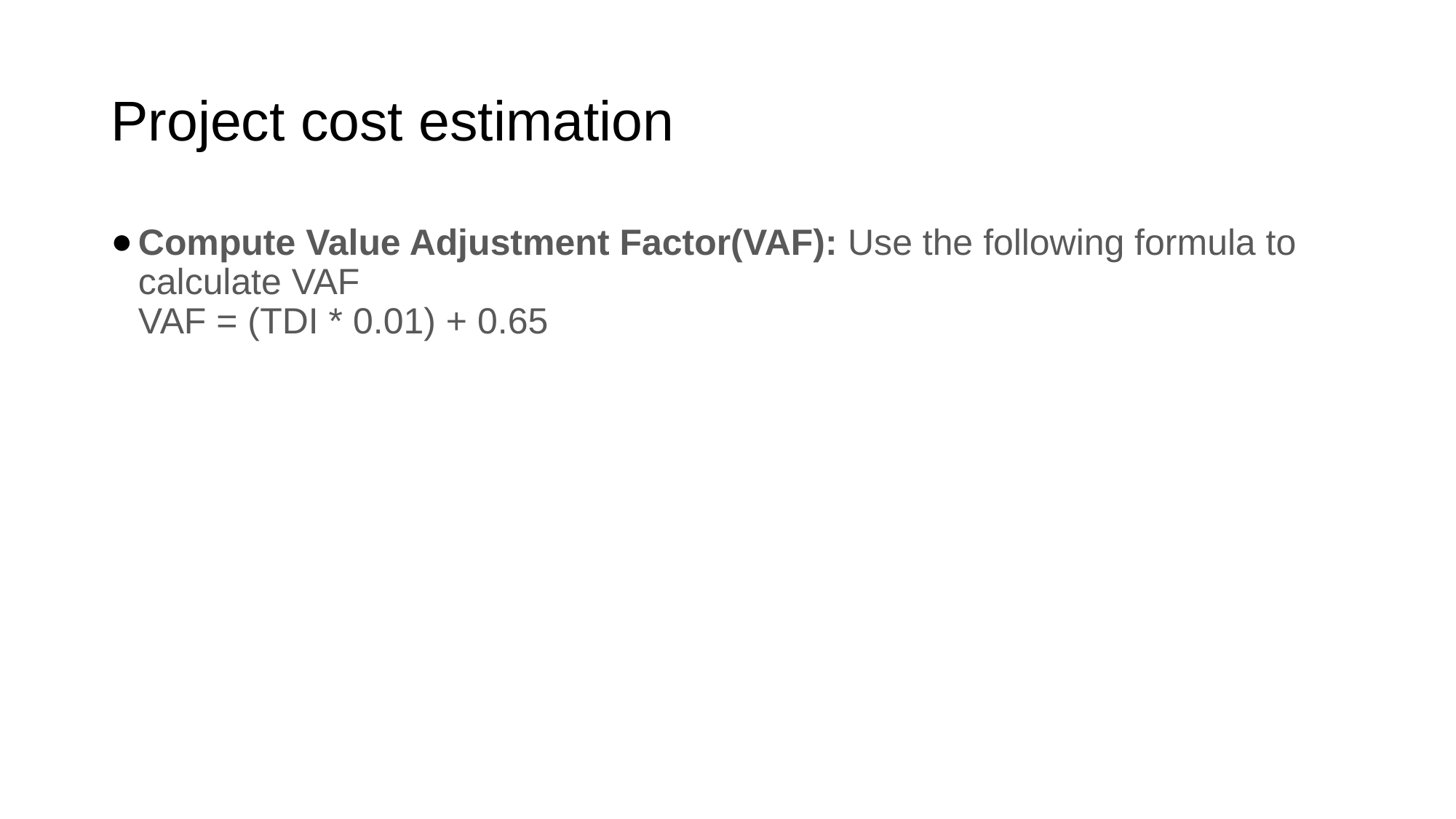

# Project cost estimation
Compute Value Adjustment Factor(VAF): Use the following formula to calculate VAF 
VAF = (TDI * 0.01) + 0.65